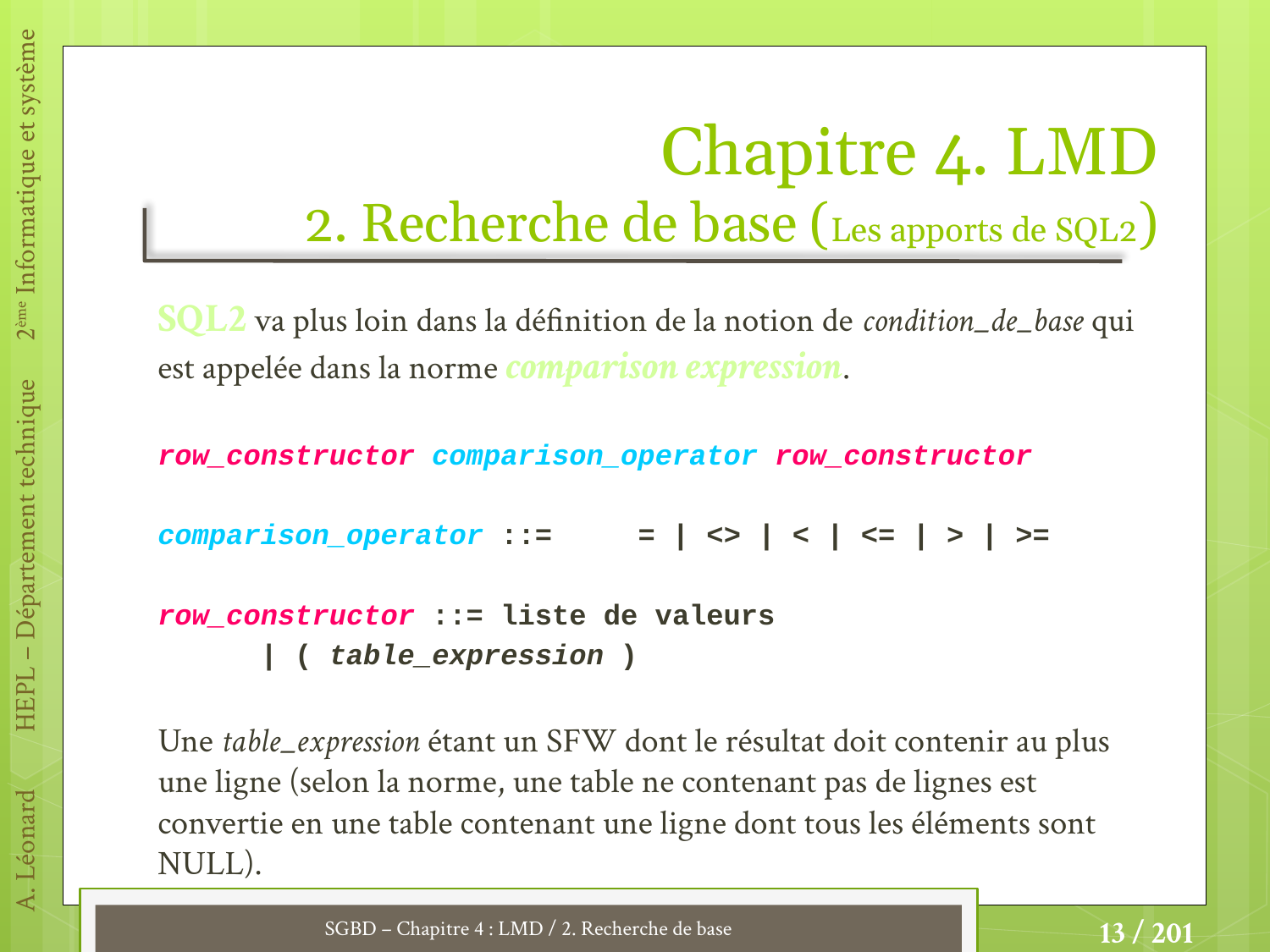

# Chapitre 4. LMD 2. Recherche de base (Les apports de SQL2)
SQL2 va plus loin dans la définition de la notion de condition_de_base qui est appelée dans la norme comparison expression.

row_constructor comparison_operator row_constructor

comparison_operator ::=     = | <> | < | <= | > | >=

row_constructor ::= liste de valeurs
	| ( table_expression )

Une table_expression étant un SFW dont le résultat doit contenir au plus une ligne (selon la norme, une table ne contenant pas de lignes est convertie en une table contenant une ligne dont tous les éléments sont NULL).

SGBD – Chapitre 4 : LMD / 2. Recherche de base